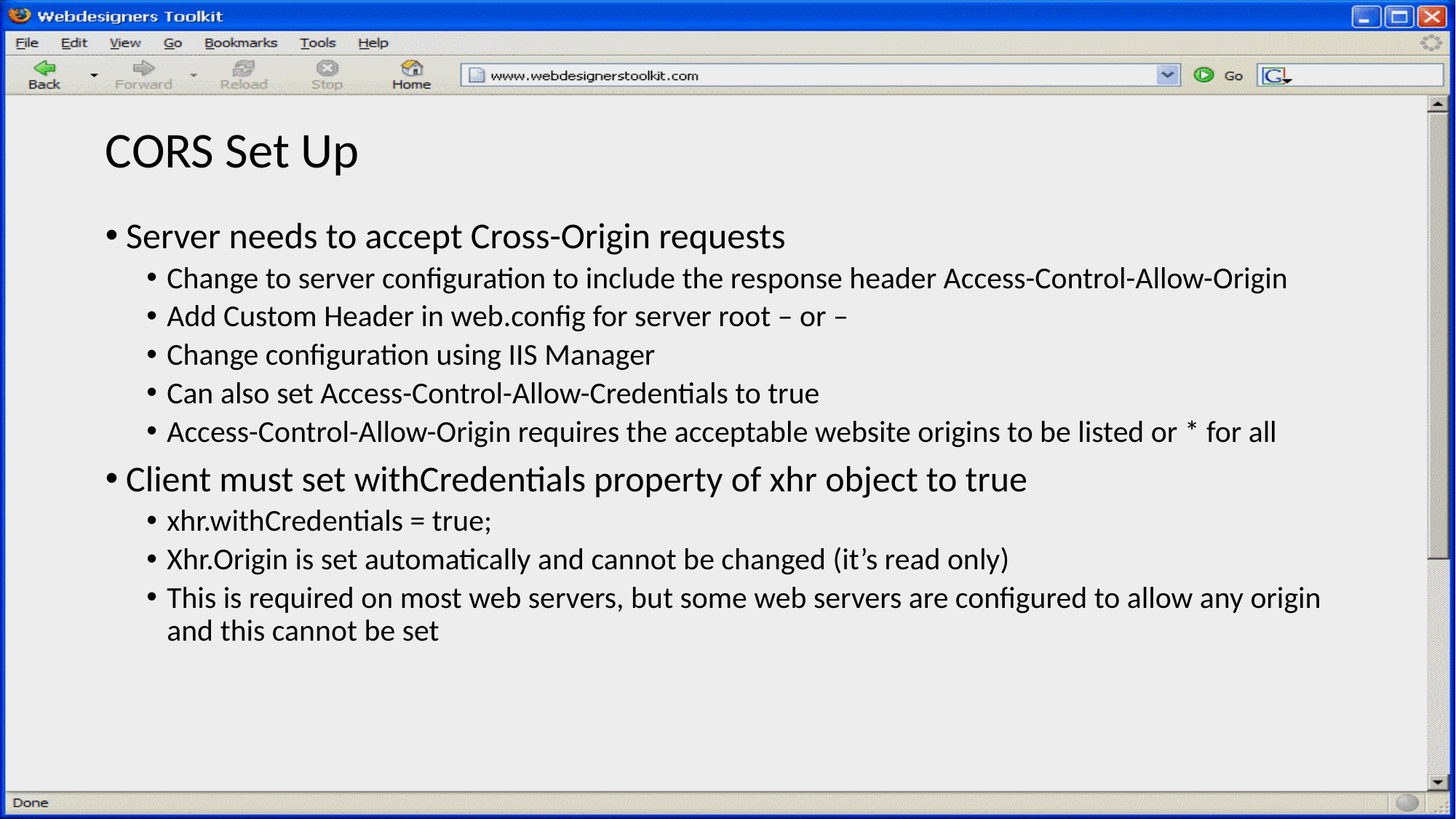

# CORS Set Up
Server needs to accept Cross-Origin requests
Change to server configuration to include the response header Access-Control-Allow-Origin
Add Custom Header in web.config for server root – or –
Change configuration using IIS Manager
Can also set Access-Control-Allow-Credentials to true
Access-Control-Allow-Origin requires the acceptable website origins to be listed or * for all
Client must set withCredentials property of xhr object to true
xhr.withCredentials = true;
Xhr.Origin is set automatically and cannot be changed (it’s read only)
This is required on most web servers, but some web servers are configured to allow any origin and this cannot be set